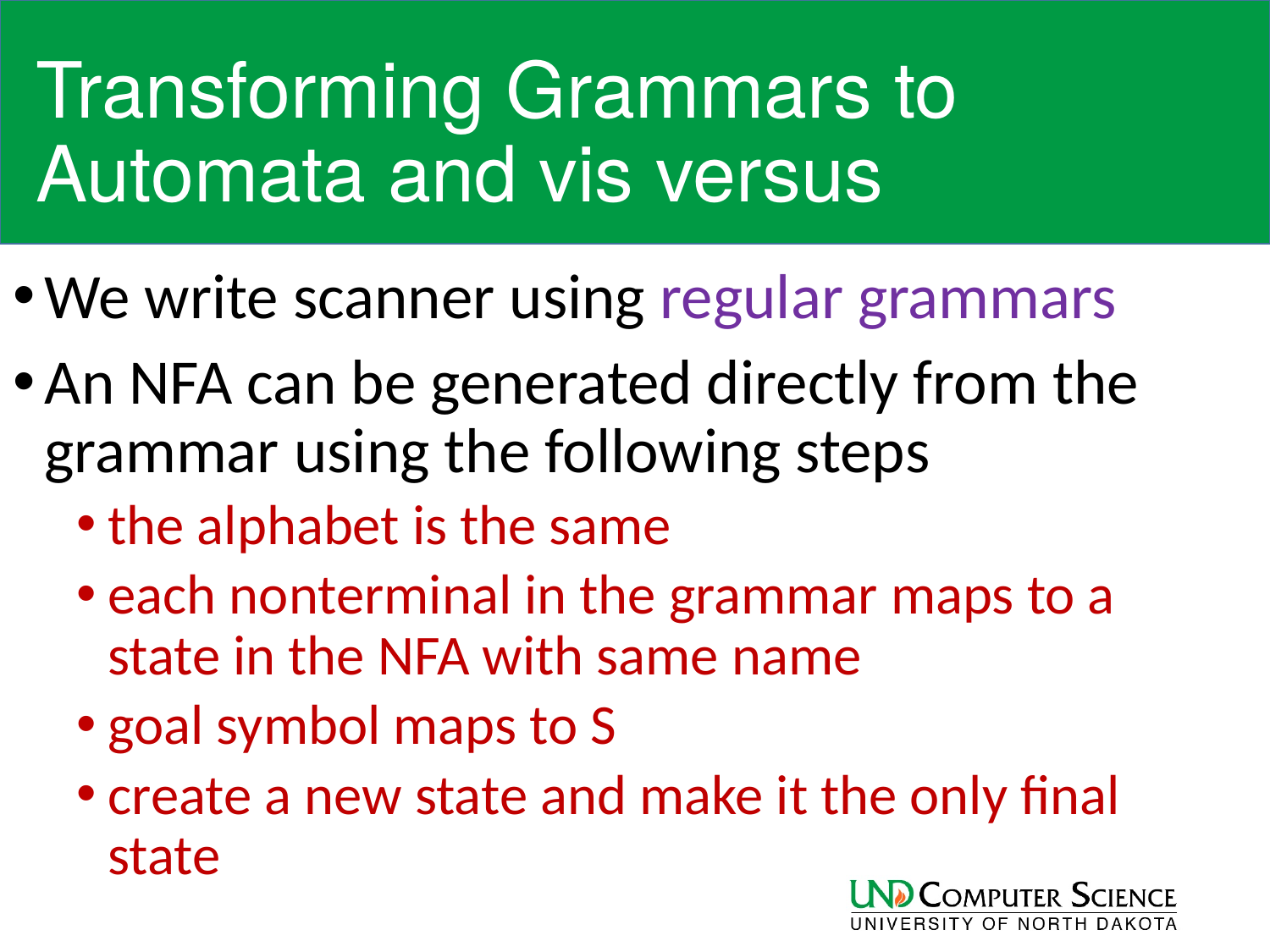

# Transforming Grammars to Automata and vis versus
We write scanner using regular grammars
An NFA can be generated directly from the grammar using the following steps
the alphabet is the same
each nonterminal in the grammar maps to a state in the NFA with same name
goal symbol maps to S
create a new state and make it the only final state